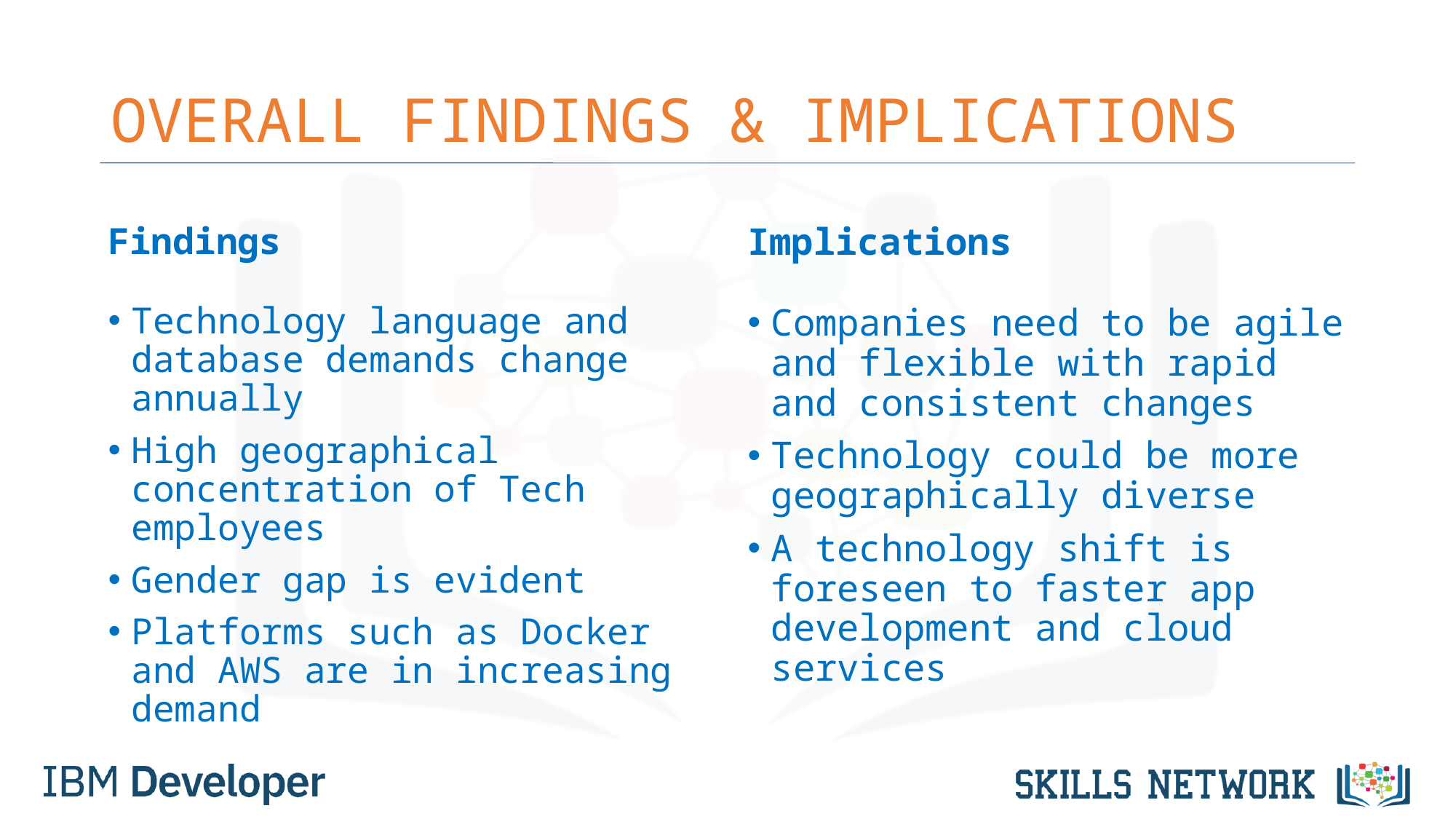

# OVERALL FINDINGS & IMPLICATIONS
Findings

Technology language and database demands change annually
High geographical concentration of Tech employees
Gender gap is evident
Platforms such as Docker and AWS are in increasing demand
Implications

Companies need to be agile and flexible with rapid and consistent changes
Technology could be more geographically diverse
A technology shift is foreseen to faster app development and cloud services